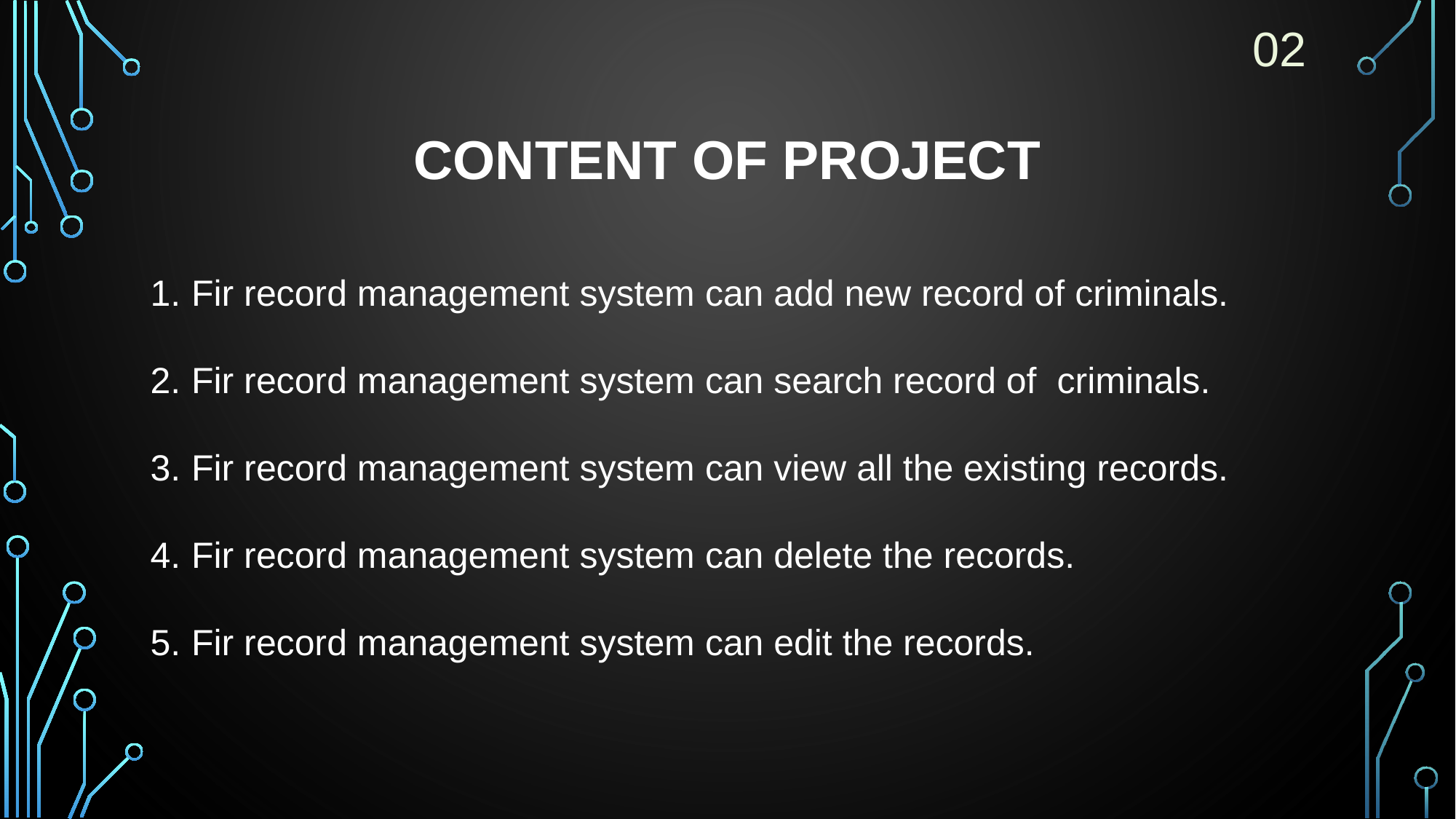

02
# CONTENT OF PROJECT
Fir record management system can add new record of criminals.

Fir record management system can search record of  criminals.

Fir record management system can view all the existing records.

Fir record management system can delete the records.

Fir record management system can edit the records.